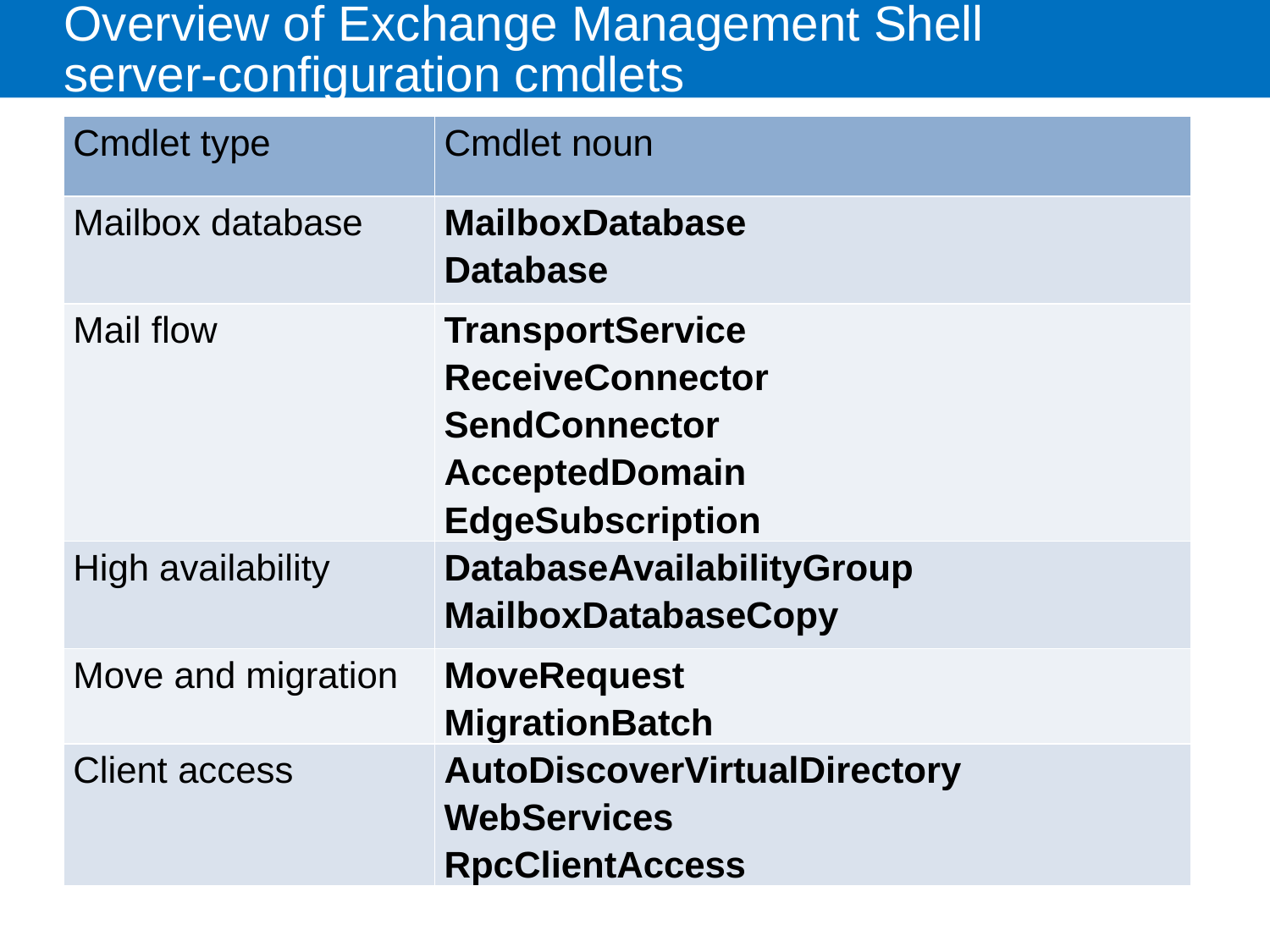

# Overview of Exchange Management Shell server-configuration cmdlets
| Cmdlet type | Cmdlet noun |
| --- | --- |
| Mailbox database | MailboxDatabase Database |
| Mail flow | TransportService ReceiveConnector SendConnector AcceptedDomain EdgeSubscription |
| High availability | DatabaseAvailabilityGroup MailboxDatabaseCopy |
| Move and migration | MoveRequest MigrationBatch |
| Client access | AutoDiscoverVirtualDirectory WebServices RpcClientAccess |